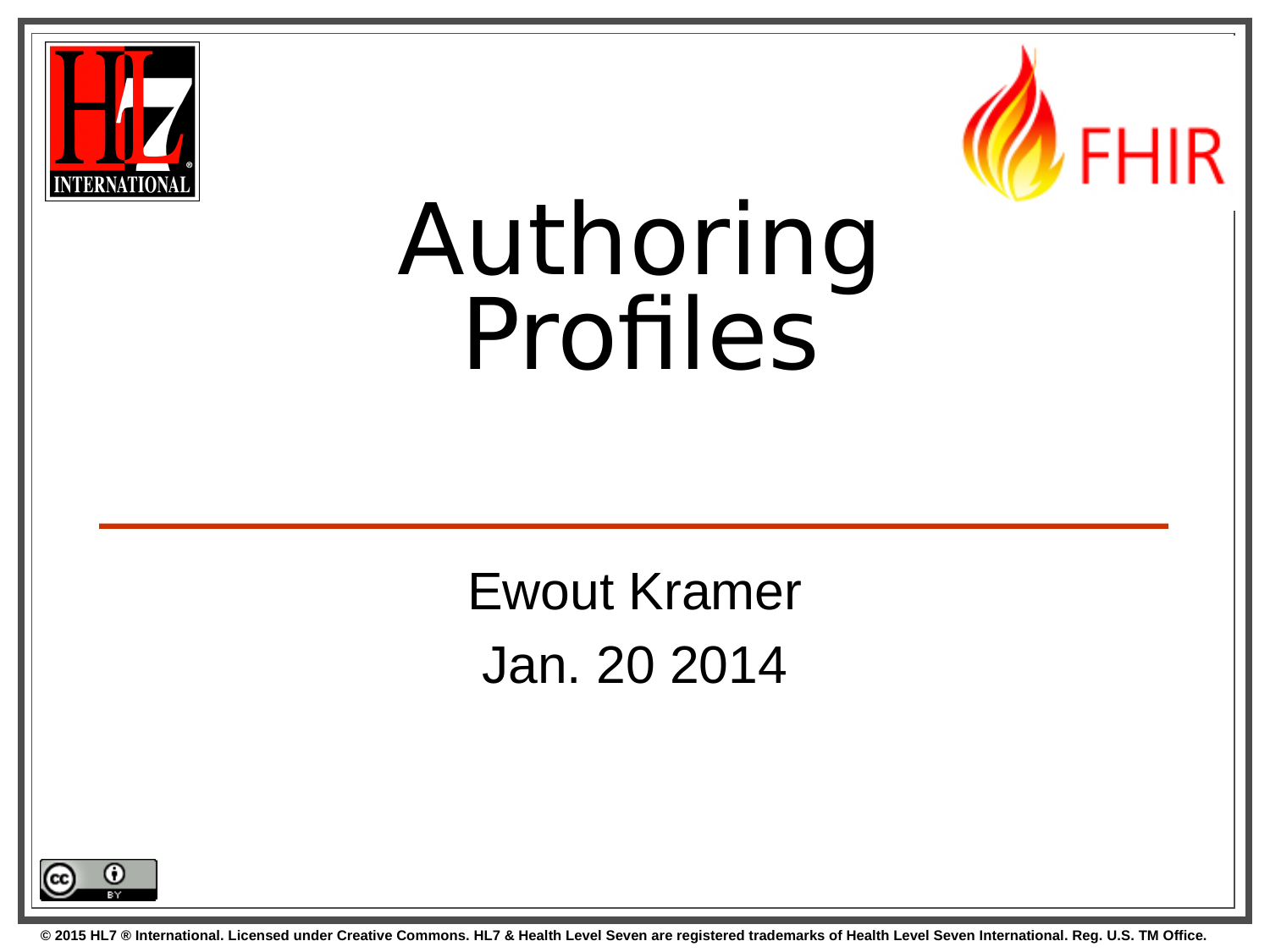

# Authoring Profiles
Ewout Kramer
Jan. 20 2014